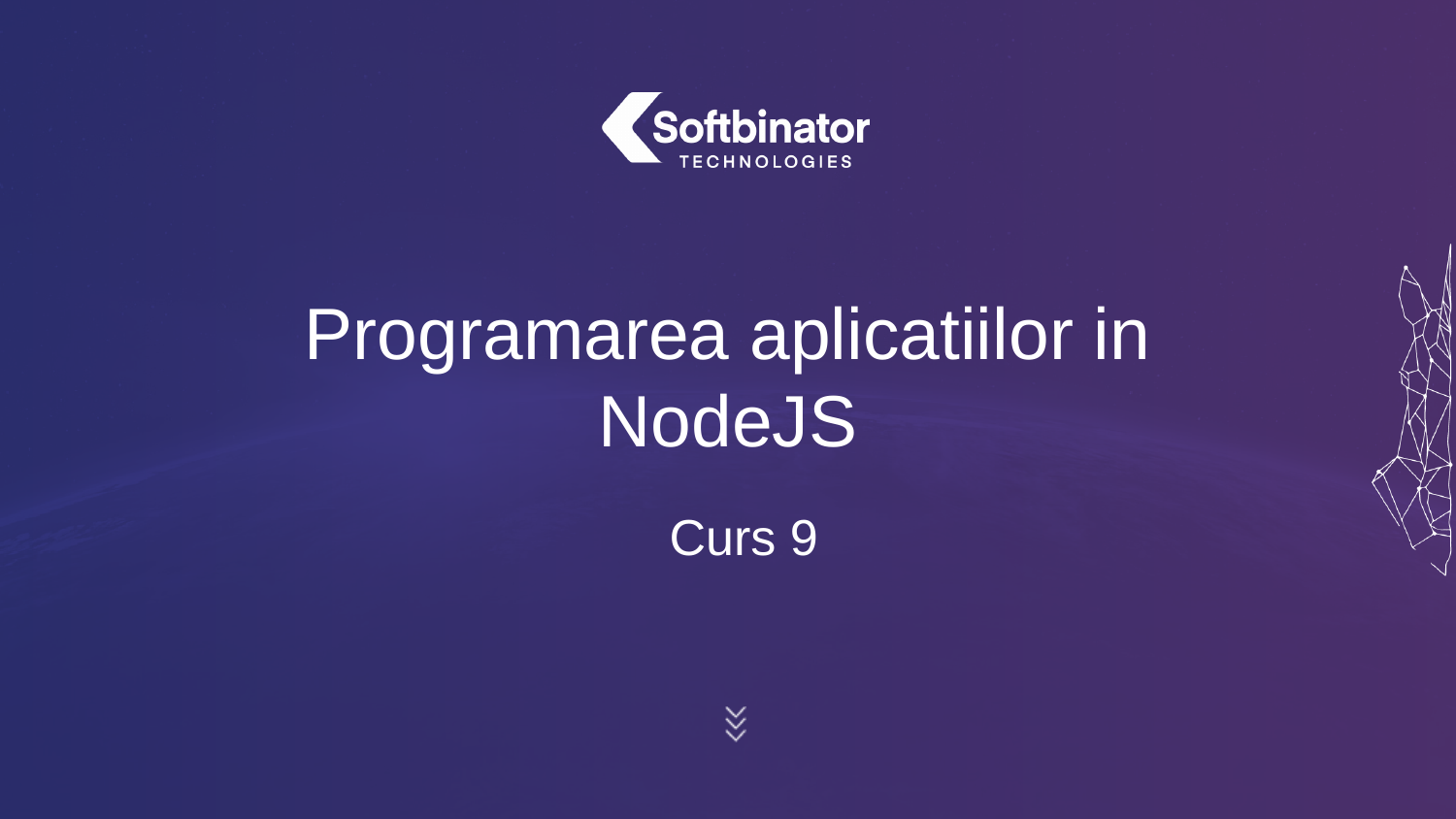

# Programarea aplicatiilor in NodeJS
Curs 9